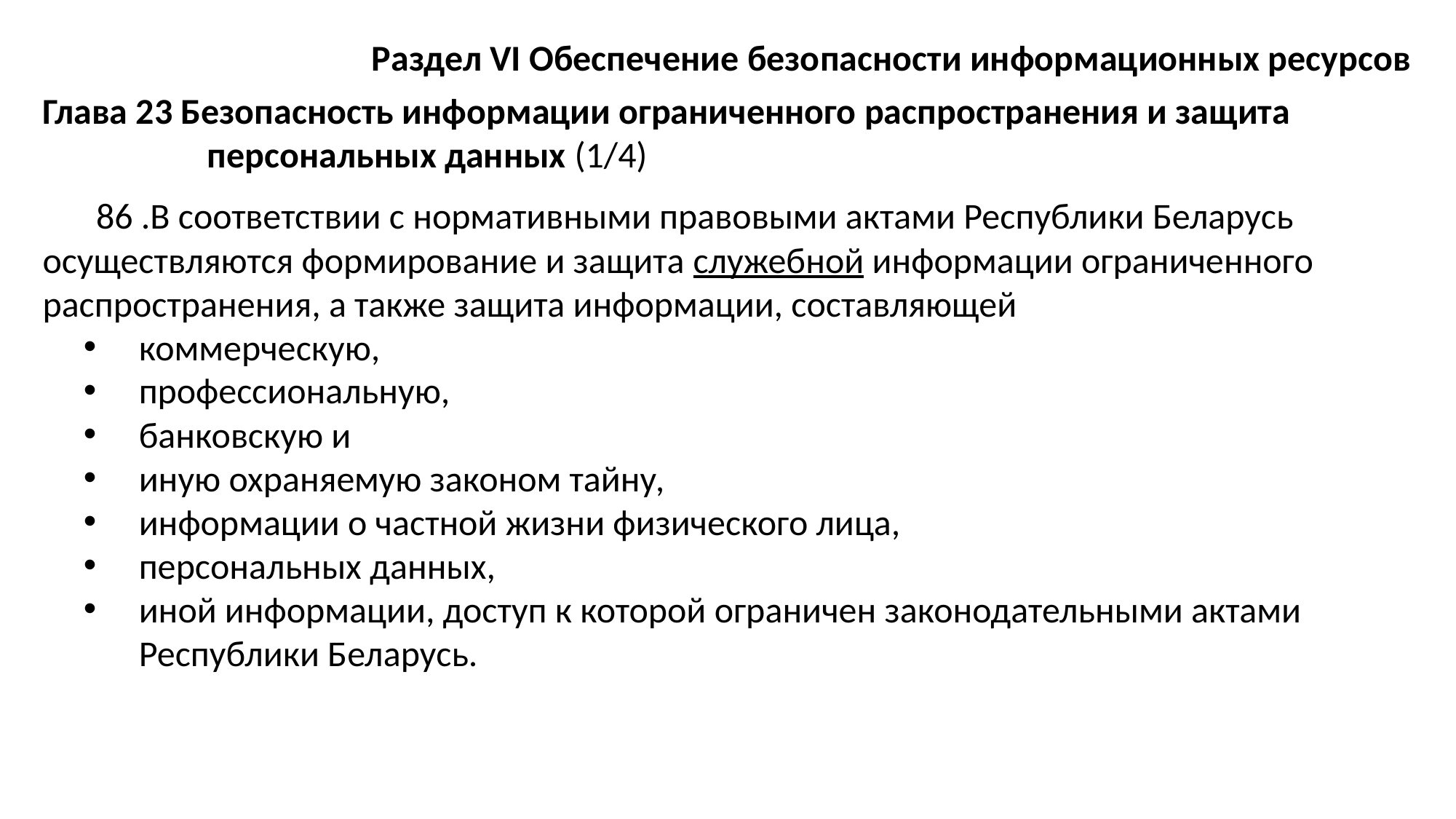

Раздел VI Обеспечение безопасности информационных ресурсов
Глава 23 Безопасность информации ограниченного распространения и защита персональных данных (1/4)
86 .В соответствии с нормативными правовыми актами Республики Беларусь осуществляются формирование и защита служебной информации ограниченного распространения, а также защита информации, составляющей
коммерческую,
профессиональную,
банковскую и
иную охраняемую законом тайну,
информации о частной жизни физического лица,
персональных данных,
иной информации, доступ к которой ограничен законодательными актами Республики Беларусь.